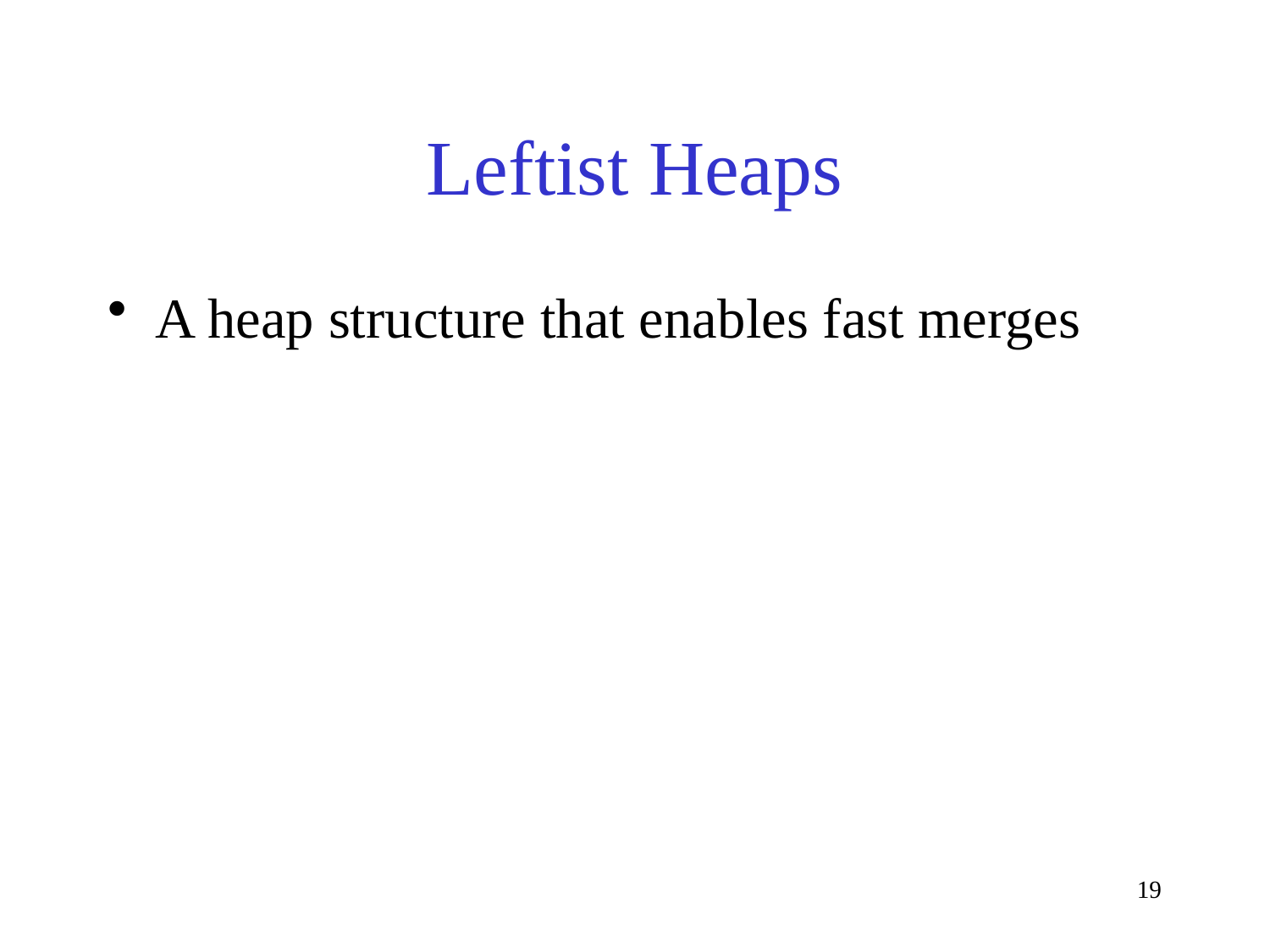

# Leftist Heaps
A heap structure that enables fast merges
19